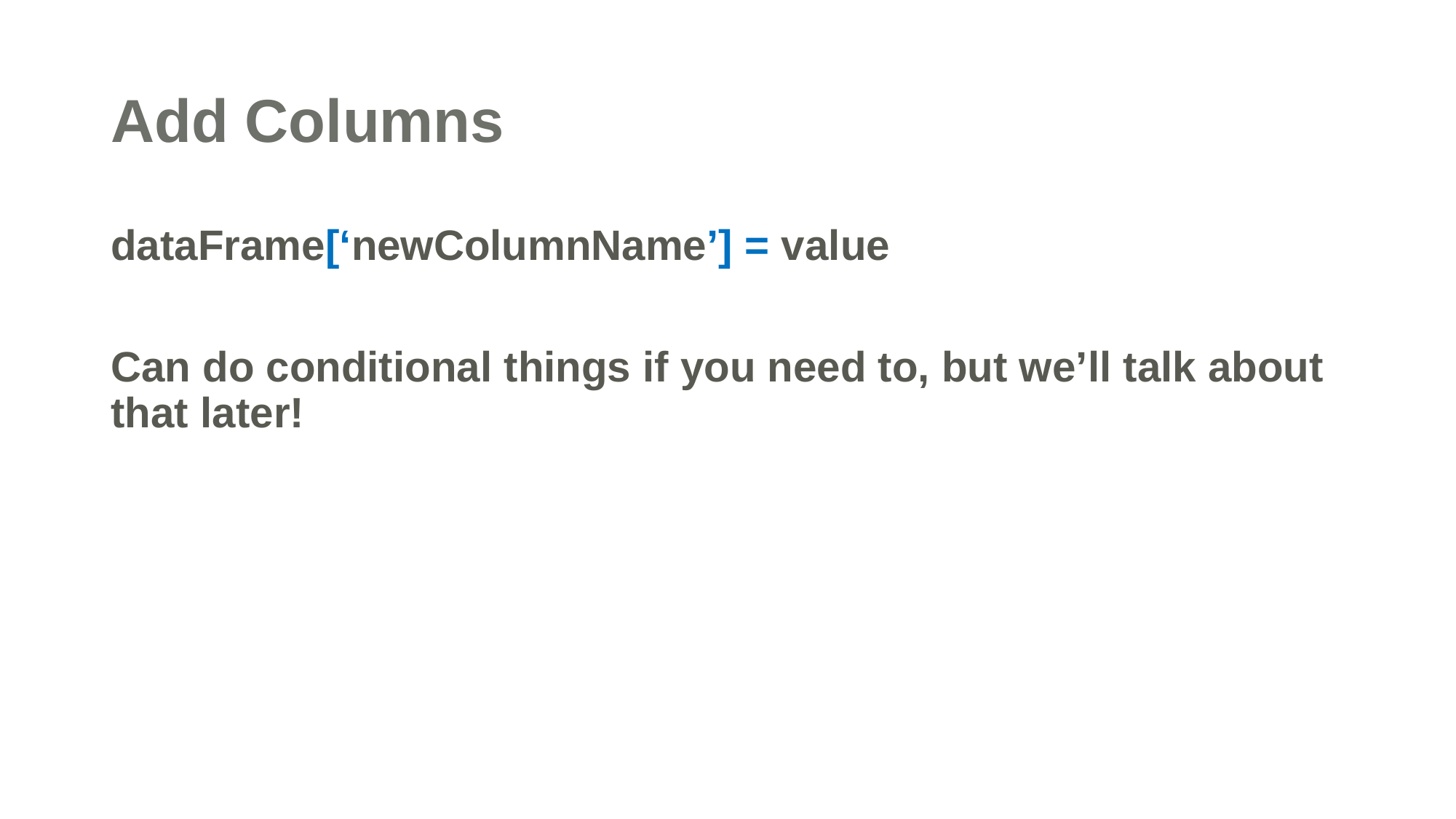

# Add Columns
dataFrame[‘newColumnName’] = value

Can do conditional things if you need to, but we’ll talk about that later!